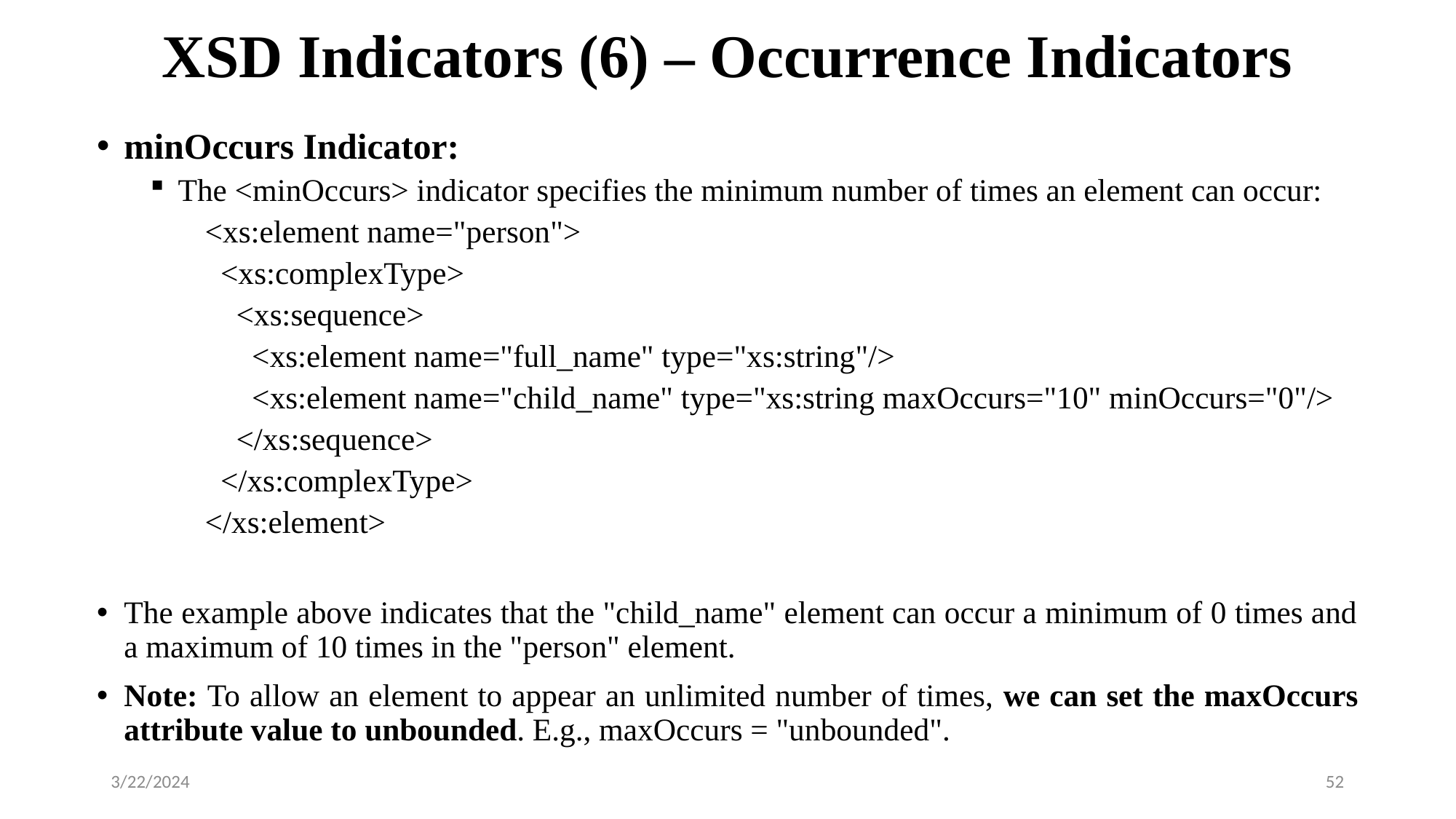

# XSD Indicators (6) – Occurrence Indicators
minOccurs Indicator:
The <minOccurs> indicator specifies the minimum number of times an element can occur:
<xs:element name="person">
  <xs:complexType>
    <xs:sequence>
      <xs:element name="full_name" type="xs:string"/>
      <xs:element name="child_name" type="xs:string maxOccurs="10" minOccurs="0"/>
    </xs:sequence>
  </xs:complexType>
</xs:element>

The example above indicates that the "child_name" element can occur a minimum of 0 times and a maximum of 10 times in the "person" element.
Note: To allow an element to appear an unlimited number of times, we can set the maxOccurs attribute value to unbounded. E.g., maxOccurs = "unbounded".

3/22/2024
52